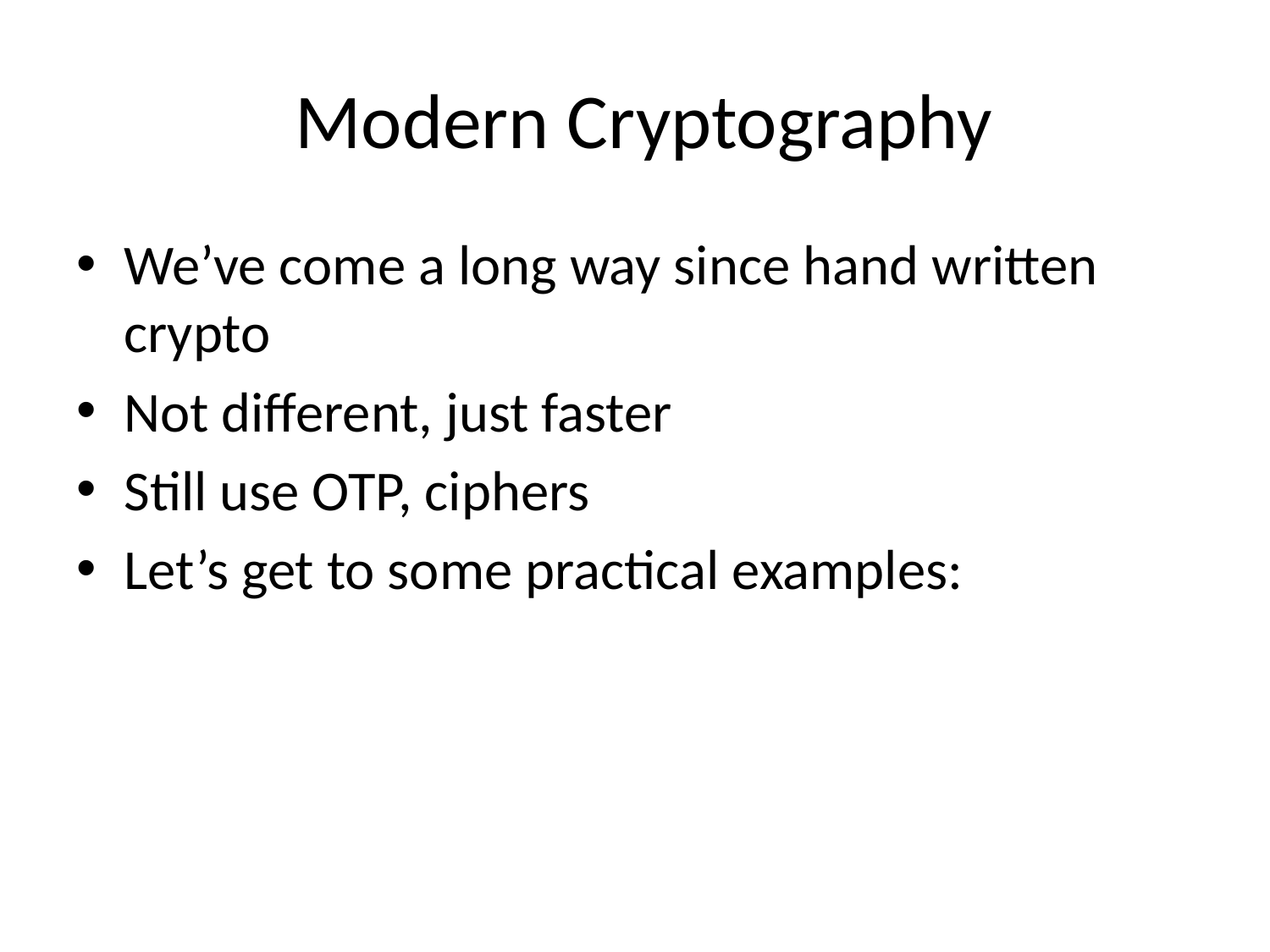

# Modern Cryptography
We’ve come a long way since hand written crypto
Not different, just faster
Still use OTP, ciphers
Let’s get to some practical examples: